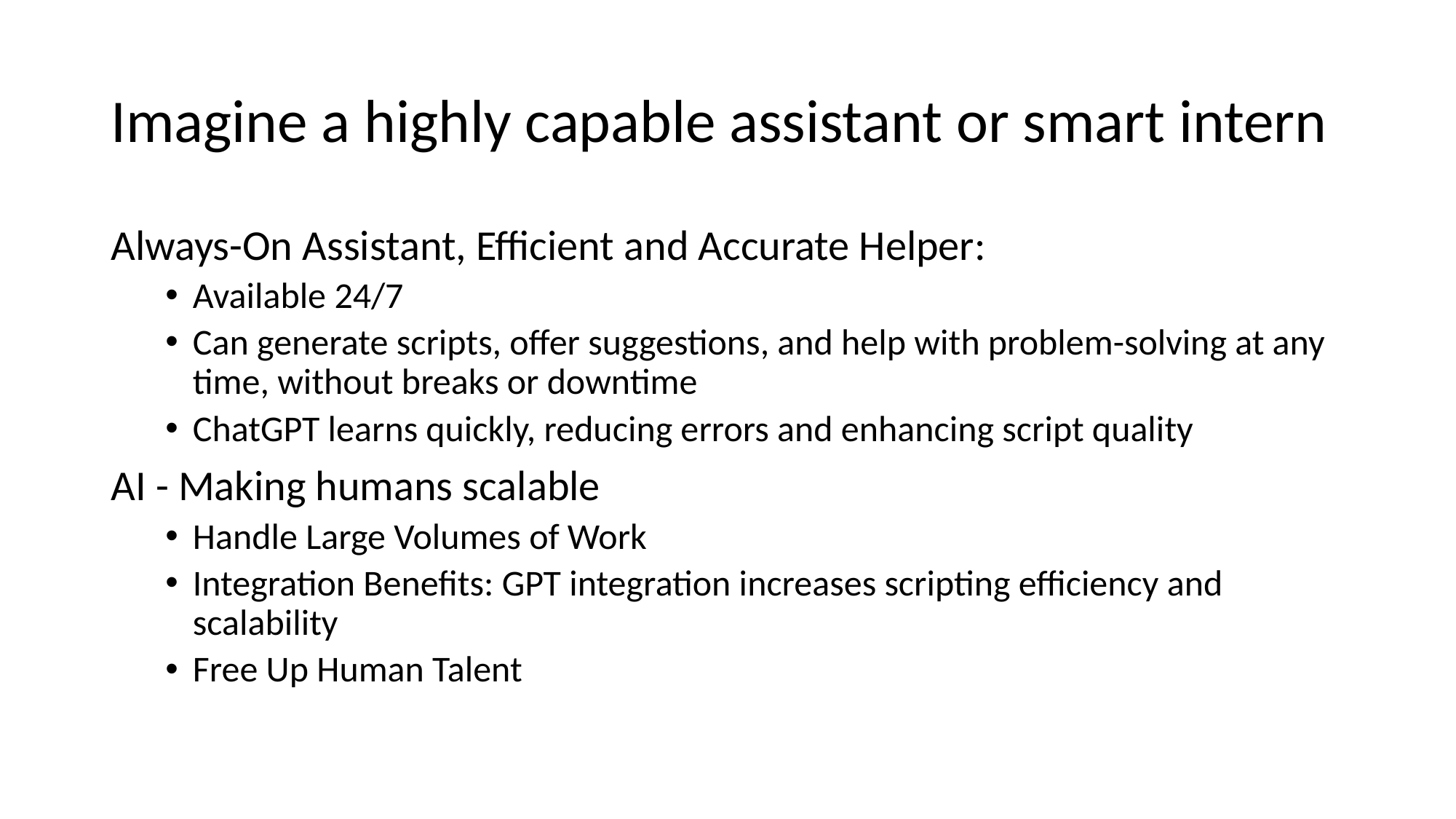

# Imagine a highly capable assistant or smart intern
Always-On Assistant, Efficient and Accurate Helper:
Available 24/7
Can generate scripts, offer suggestions, and help with problem-solving at any time, without breaks or downtime
ChatGPT learns quickly, reducing errors and enhancing script quality
AI - Making humans scalable
Handle Large Volumes of Work
Integration Benefits: GPT integration increases scripting efficiency and scalability
Free Up Human Talent